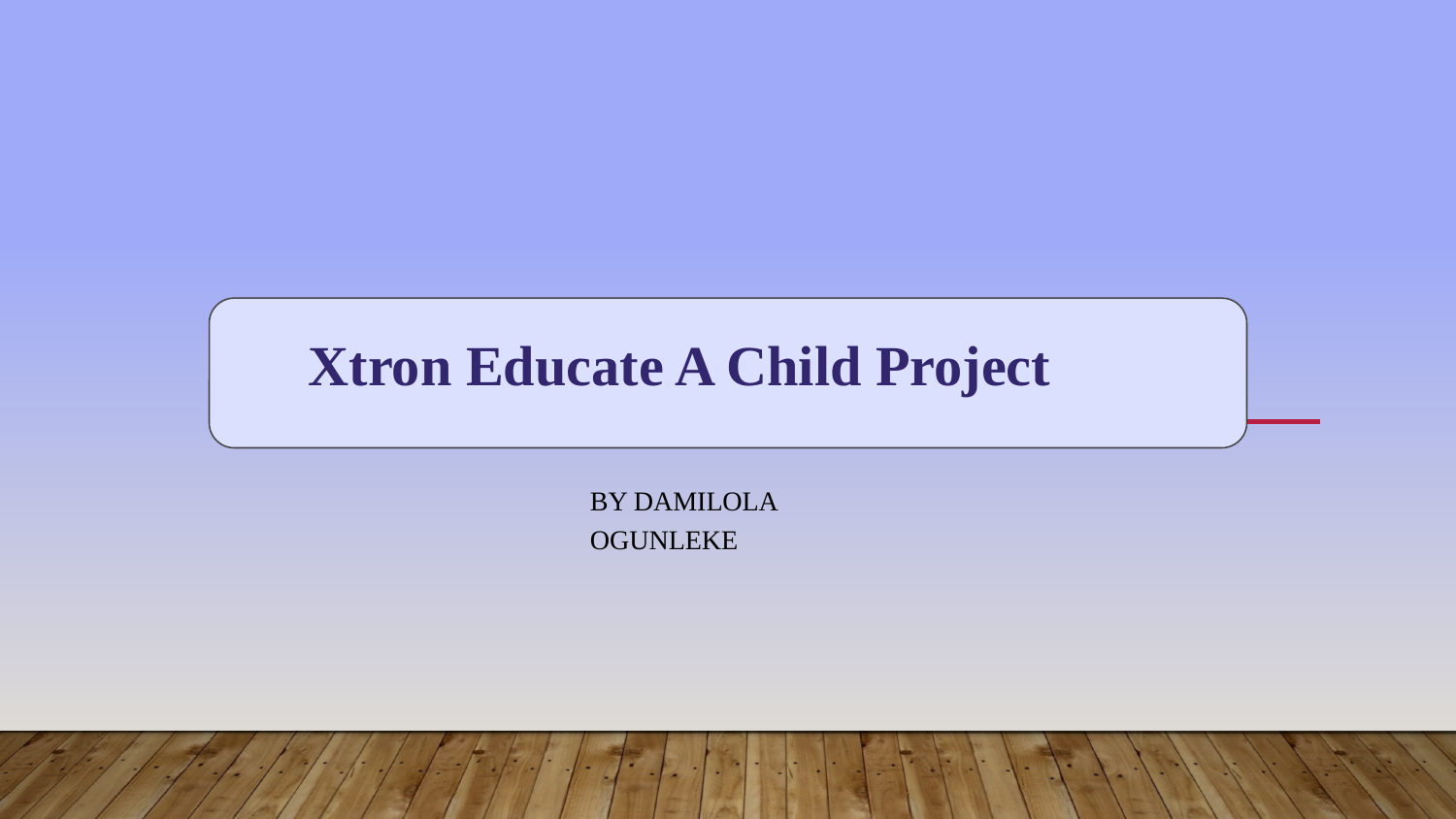

Xtron Educate A Child Project
By Damilola Ogunleke